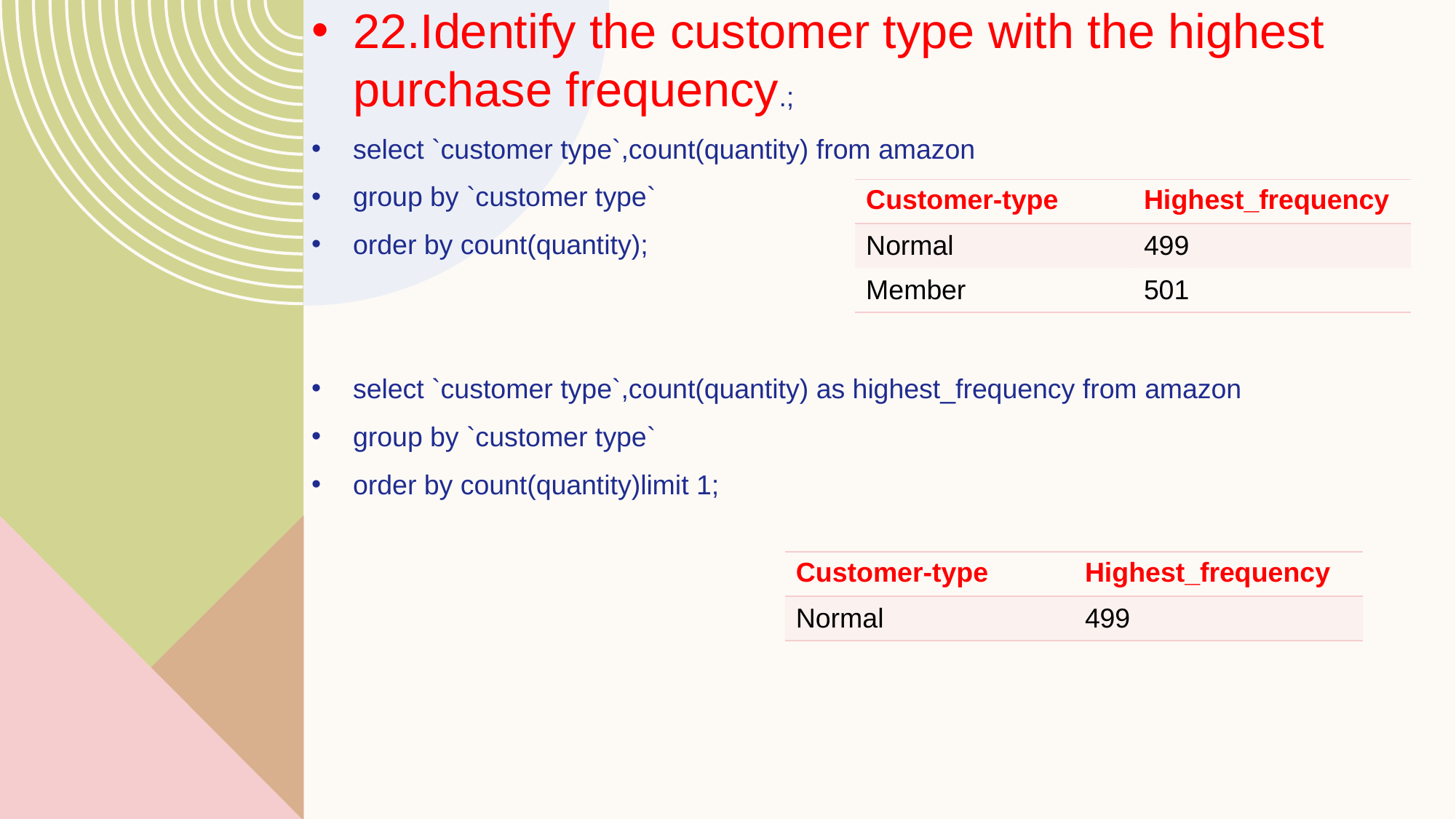

22.Identify the customer type with the highest purchase frequency.;
select `customer type`,count(quantity) from amazon
group by `customer type`
order by count(quantity);

select `customer type`,count(quantity) as highest_frequency from amazon
group by `customer type`
order by count(quantity)limit 1;
| Customer-type | Highest\_frequency |
| --- | --- |
| Normal | 499 |
| Member | 501 |
| Customer-type | Highest\_frequency |
| --- | --- |
| Normal | 499 |